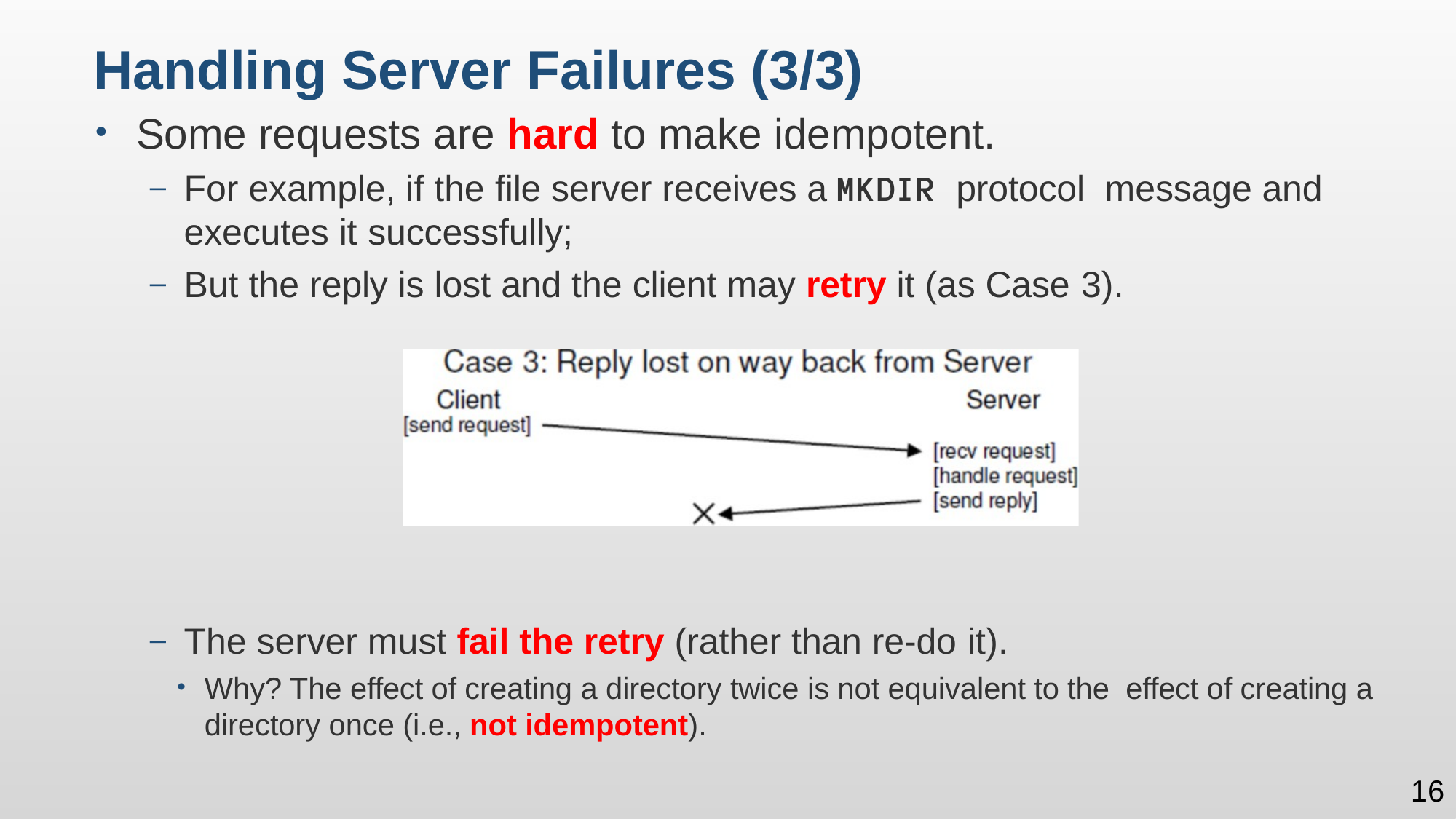

Handling Server Failures (3/3)
Some requests are hard to make idempotent.
For example, if the file server receives a MKDIR protocol  message and executes it successfully;
But the reply is lost and the client may retry it (as Case 3).

The server must fail the retry (rather than re-do it).
Why? The effect of creating a directory twice is not equivalent to the  effect of creating a directory once (i.e., not idempotent).

16